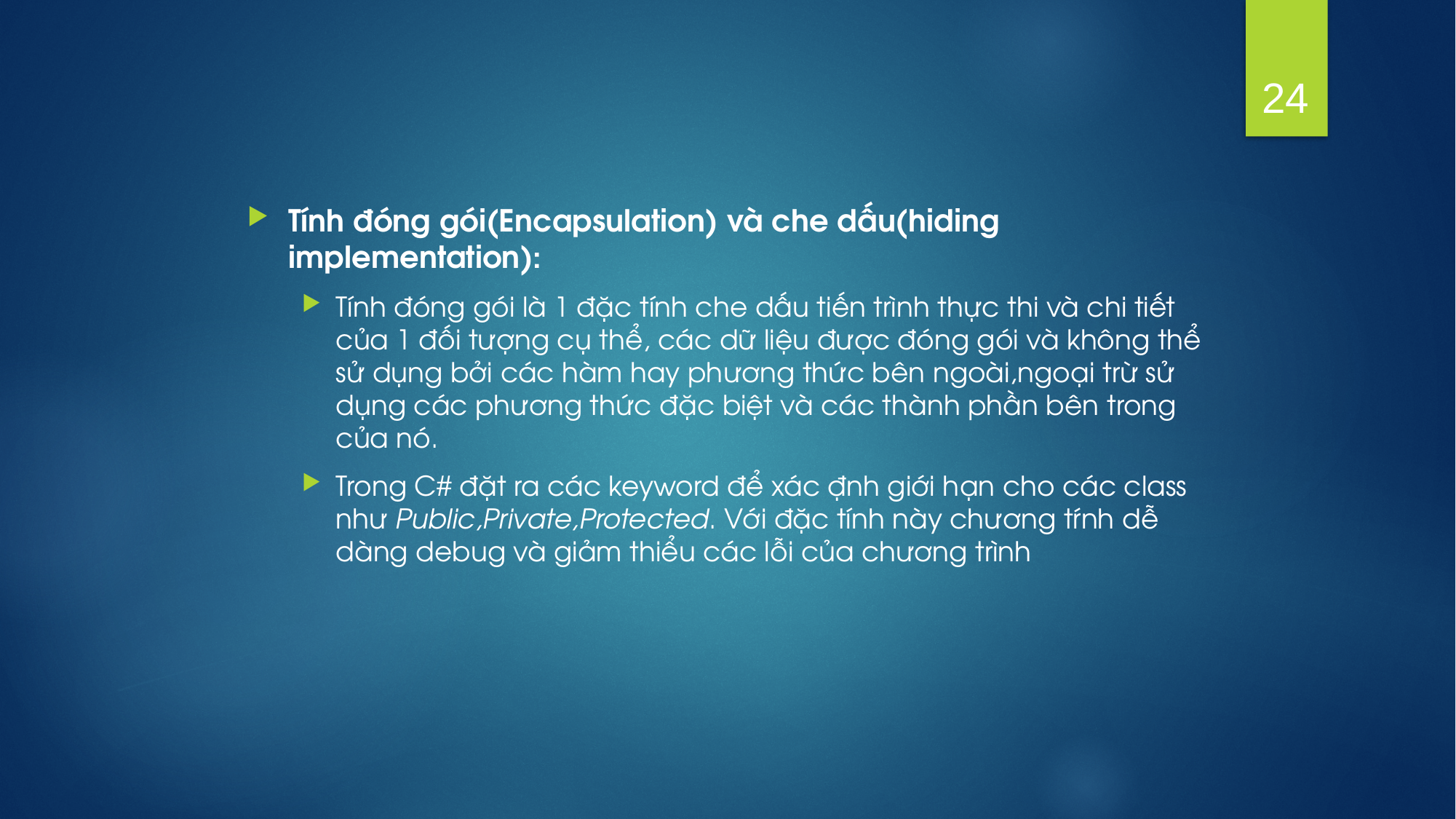

24
#
Tính đóng gói(Encapsulation) và che dấu(hiding implementation):
Tính đóng gói là 1 đặc tính che dấu tiến trình thực thi và chi tiết của 1 đối tượng cụ thể, các dữ liệu được đóng gói và không thể sử dụng bởi các hàm hay phương thức bên ngoài,ngoại trừ sử dụng các phương thức đặc biệt và các thành phần bên trong của nó.
Trong C# đặt ra các keyword để xác đ̣nh giới hạn cho các class như Public,Private,Protected. Với đặc tính này chương tŕnh dễ dàng debug và giảm thiểu các lỗi của chương trình